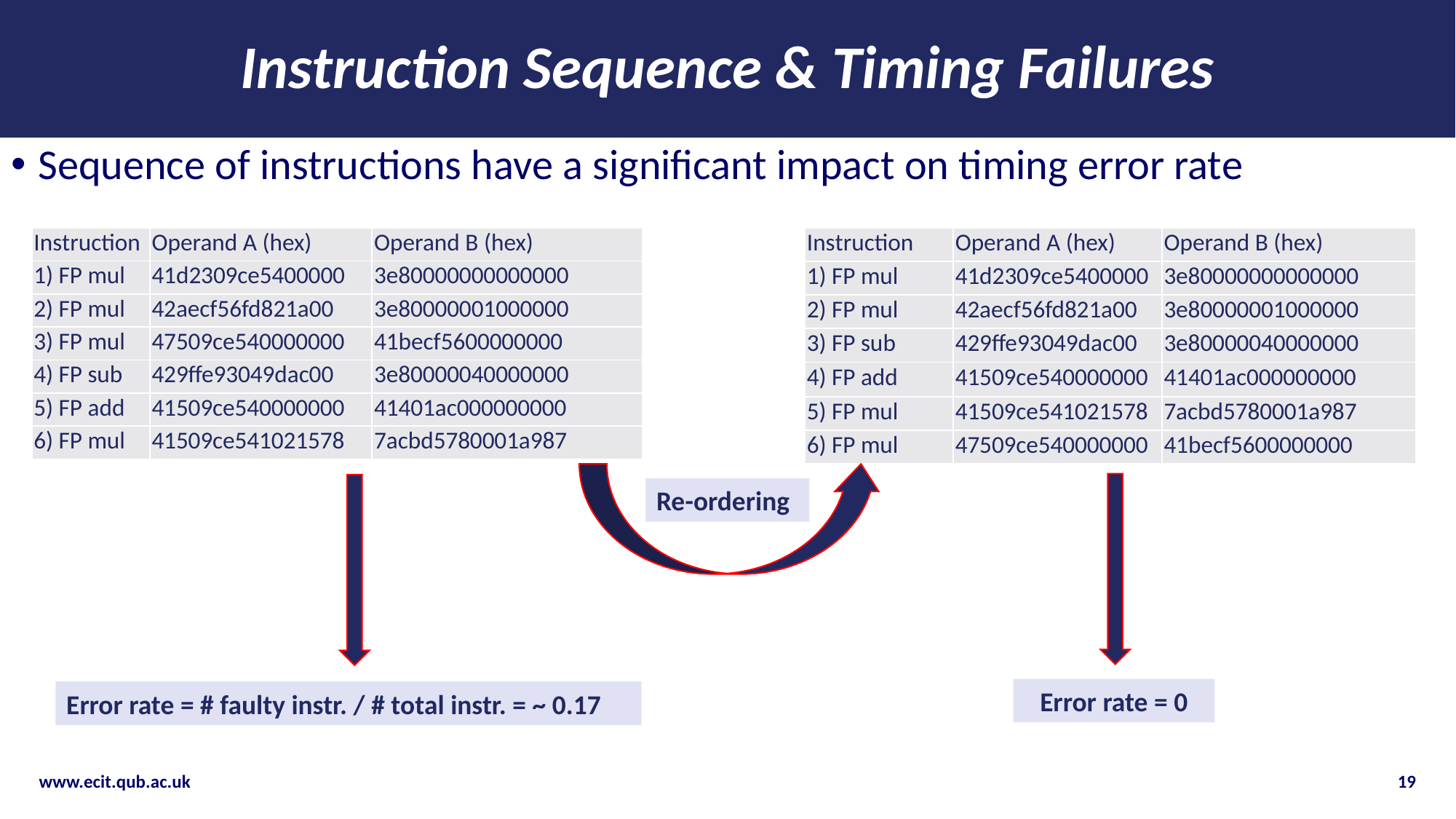

# Instruction Sequence & Timing Failures
Sequence of instructions have a significant impact on timing error rate
| Instruction | Operand A (hex) | Operand B (hex) |
| --- | --- | --- |
| 1) FP mul | 41d2309ce5400000 | 3e80000000000000 |
| 2) FP mul | 42aecf56fd821a00 | 3e80000001000000 |
| 3) FP mul | 47509ce540000000 | 41becf5600000000 |
| 4) FP sub | 429ffe93049dac00 | 3e80000040000000 |
| 5) FP add | 41509ce540000000 | 41401ac000000000 |
| 6) FP mul | 41509ce541021578 | 7acbd5780001a987 |
| Instruction | Operand A (hex) | Operand B (hex) |
| --- | --- | --- |
| 1) FP mul | 41d2309ce5400000 | 3e80000000000000 |
| 2) FP mul | 42aecf56fd821a00 | 3e80000001000000 |
| 3) FP sub | 429ffe93049dac00 | 3e80000040000000 |
| 4) FP add | 41509ce540000000 | 41401ac000000000 |
| 5) FP mul | 41509ce541021578 | 7acbd5780001a987 |
| 6) FP mul | 47509ce540000000 | 41becf5600000000 |

Re-ordering
Error rate = 0
Error rate = # faulty instr. / # total instr. = ~ 0.17
www.ecit.qub.ac.uk
19